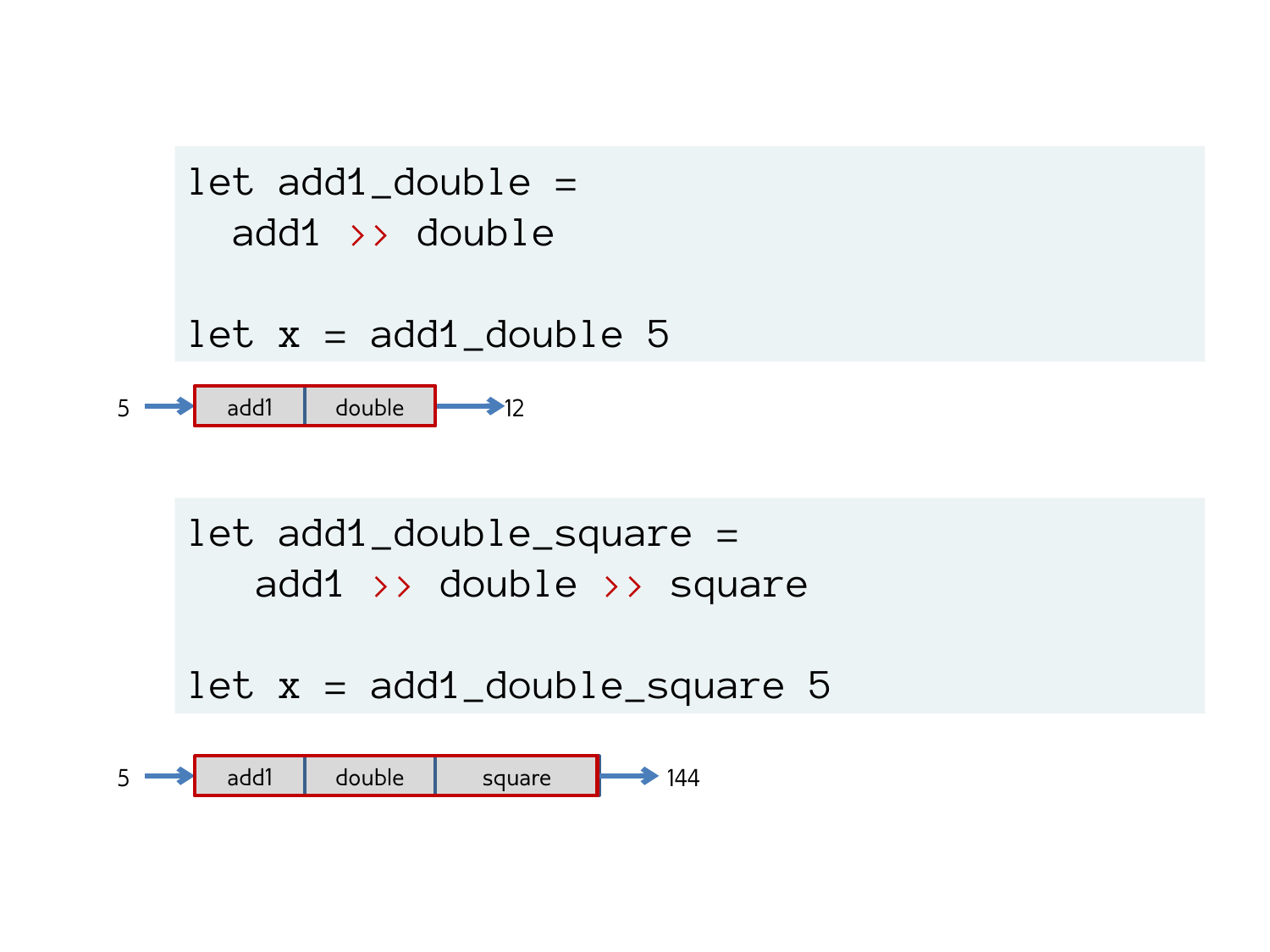

let add1_double =
  add1 >> double

let x = add1_double 5
5
add1
double
12

let add1_double_square =
   add1 >> double >> square

let x = add1_double_square 5
5
add1
double
square
144